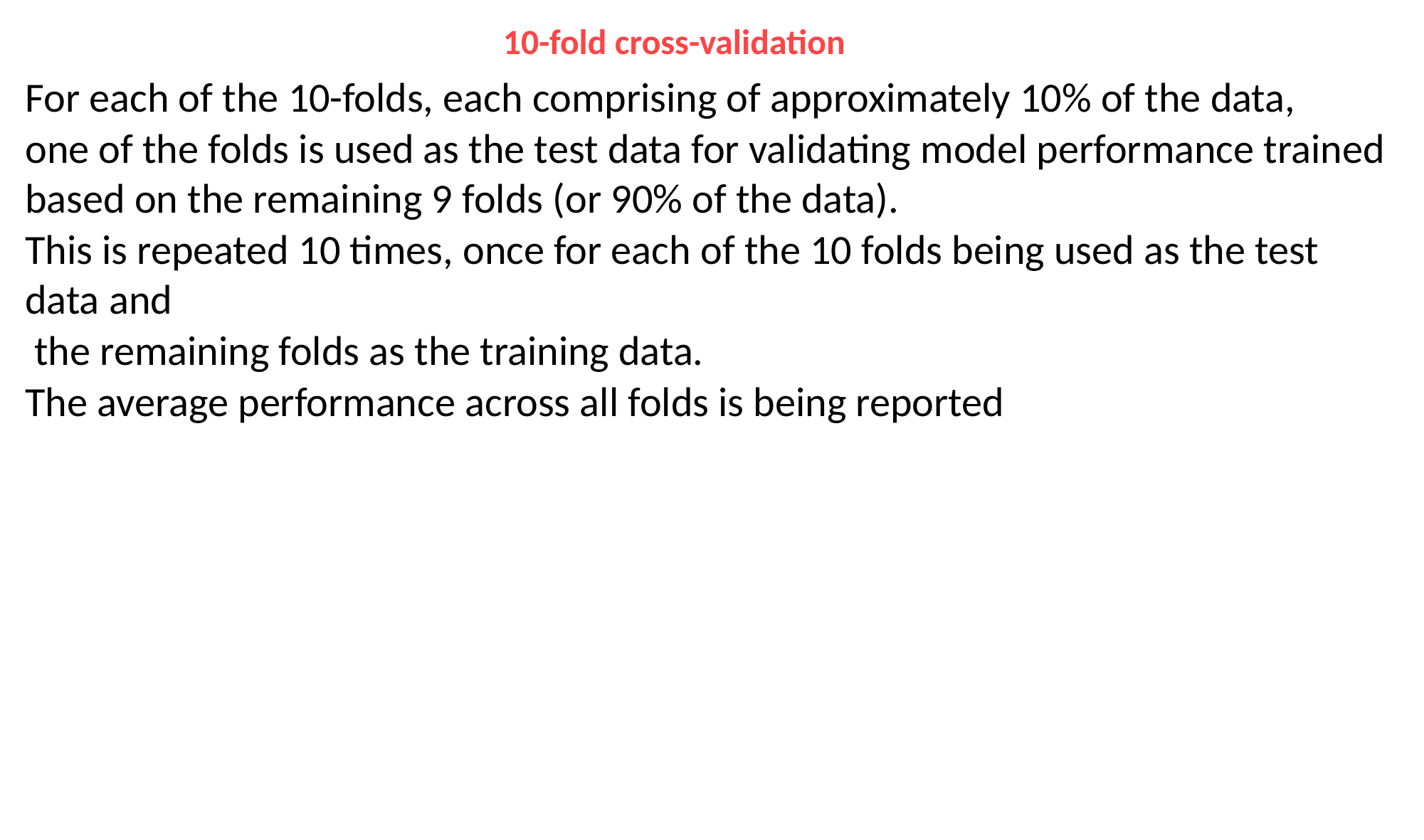

# 10-fold cross-validation
For each of the 10-folds, each comprising of approximately 10% of the data,
one of the folds is used as the test data for validating model performance trained based on the remaining 9 folds (or 90% of the data).
This is repeated 10 times, once for each of the 10 folds being used as the test data and
 the remaining folds as the training data.
The average performance across all folds is being reported